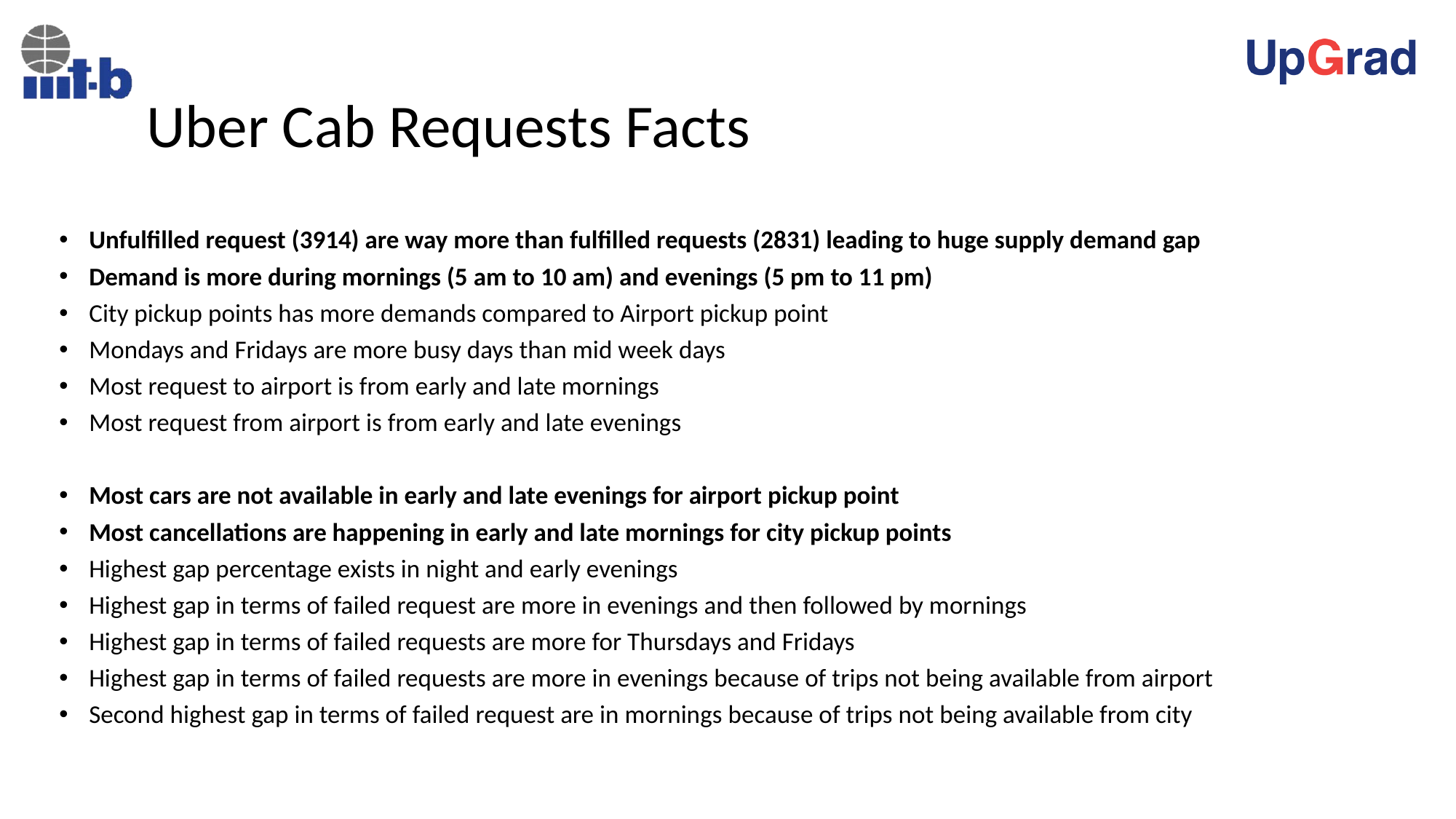

# Uber Cab Requests Facts
Unfulfilled request (3914) are way more than fulfilled requests (2831) leading to huge supply demand gap
Demand is more during mornings (5 am to 10 am) and evenings (5 pm to 11 pm)
City pickup points has more demands compared to Airport pickup point
Mondays and Fridays are more busy days than mid week days
Most request to airport is from early and late mornings
Most request from airport is from early and late evenings

Most cars are not available in early and late evenings for airport pickup point
Most cancellations are happening in early and late mornings for city pickup points
Highest gap percentage exists in night and early evenings
Highest gap in terms of failed request are more in evenings and then followed by mornings
Highest gap in terms of failed requests are more for Thursdays and Fridays
Highest gap in terms of failed requests are more in evenings because of trips not being available from airport
Second highest gap in terms of failed request are in mornings because of trips not being available from city